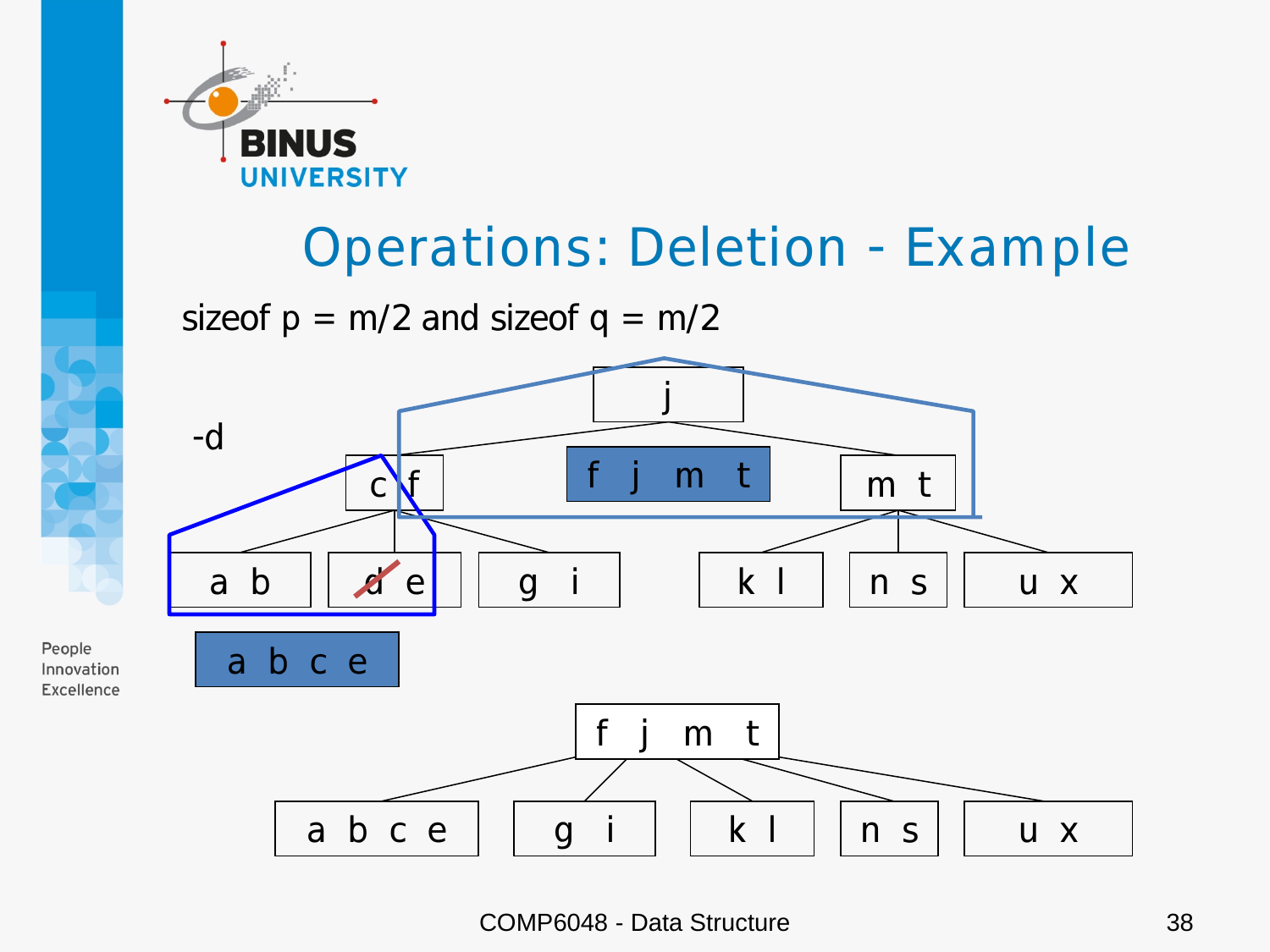

# Operations: Deletion - Example
sizeof p = m/2 and sizeof q = m/2

j
-d
f   j   m   t

c  f
m  t
a  b
d  e
g   i
k  l
n  s
u  x

a  b  c  e
f   j   m   t

a  b  c  e
g   i
k  l
n  s
u  x
COMP6048 - Data Structure
38